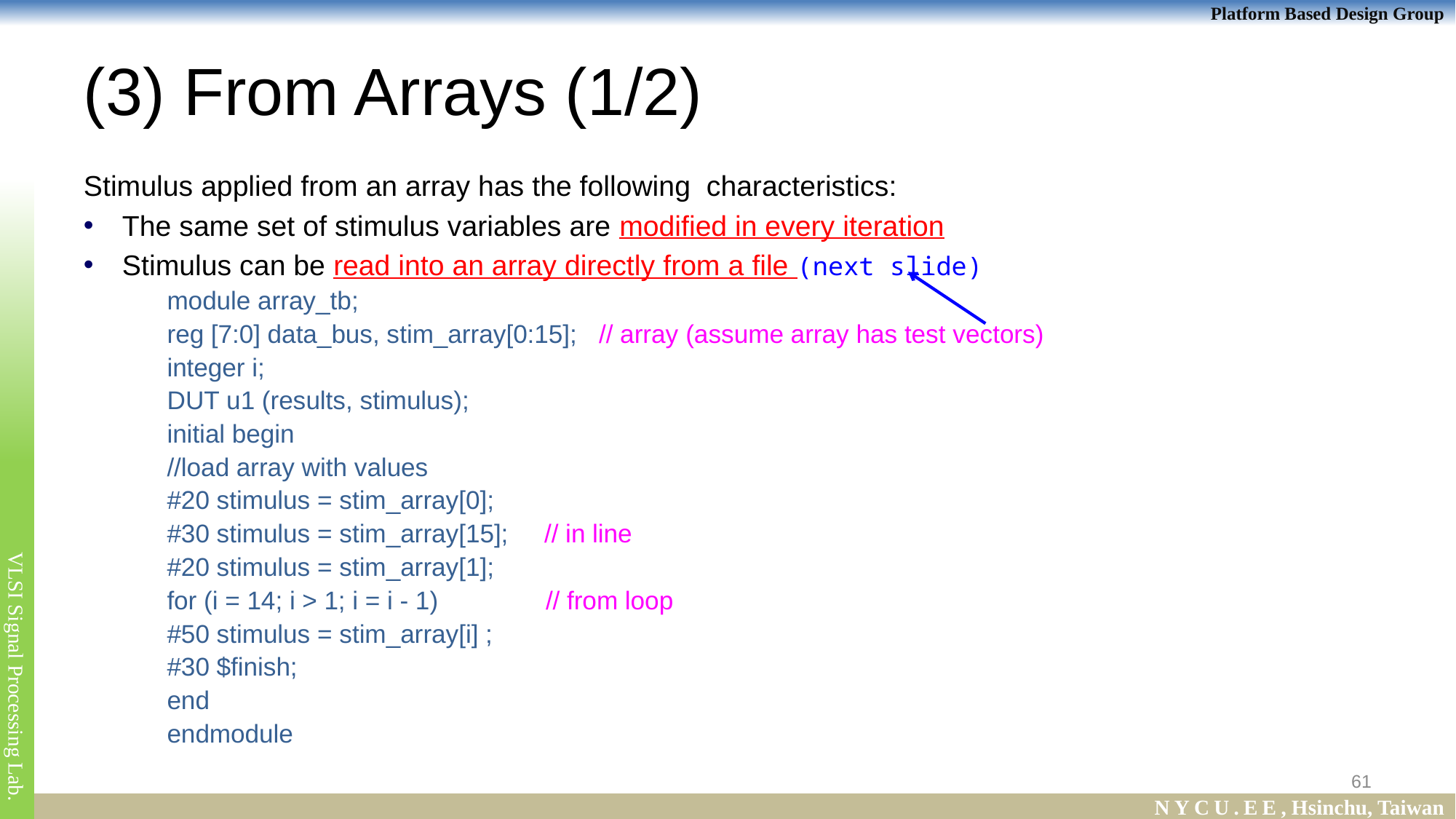

# (3) From Arrays (1/2)
Stimulus applied from an array has the following  characteristics:
The same set of stimulus variables are modified in every iteration
Stimulus can be read into an array directly from a file (next slide)
		module array_tb;
		reg [7:0] data_bus, stim_array[0:15];   // array (assume array has test vectors)
		integer i;
		DUT u1 (results, stimulus);
		initial begin
		//load array with values
			#20 stimulus = stim_array[0];
			#30 stimulus = stim_array[15];     // in line
			#20 stimulus = stim_array[1];
			for (i = 14; i > 1; i = i - 1) 	          // from loop
				#50 stimulus = stim_array[i] ;
			#30 $finish;
			end
		endmodule
61